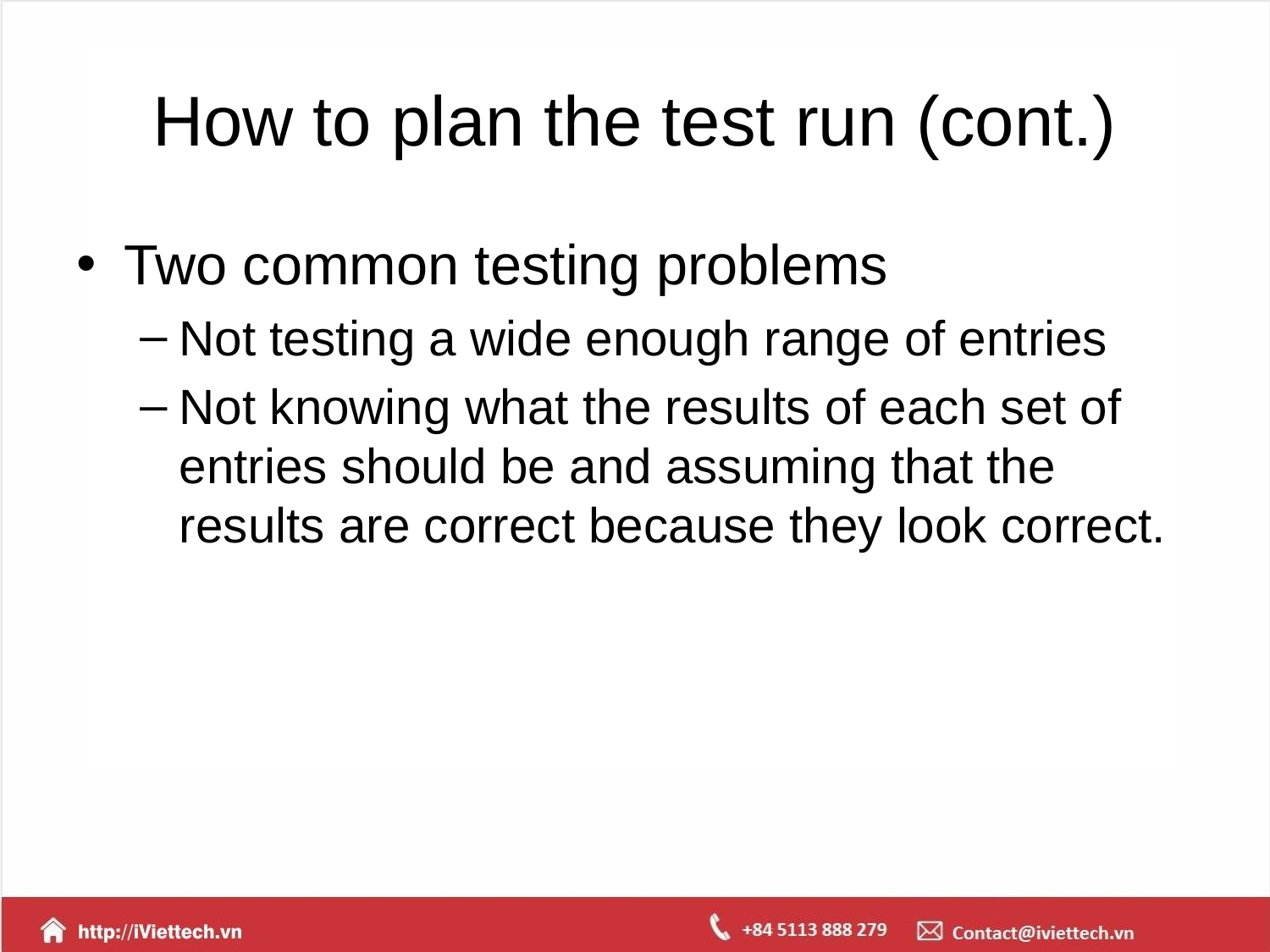

# How to plan the test run (cont.)
Two common testing problems
Not testing a wide enough range of entries
Not knowing what the results of each set of entries should be and assuming that the results are correct because they look correct.